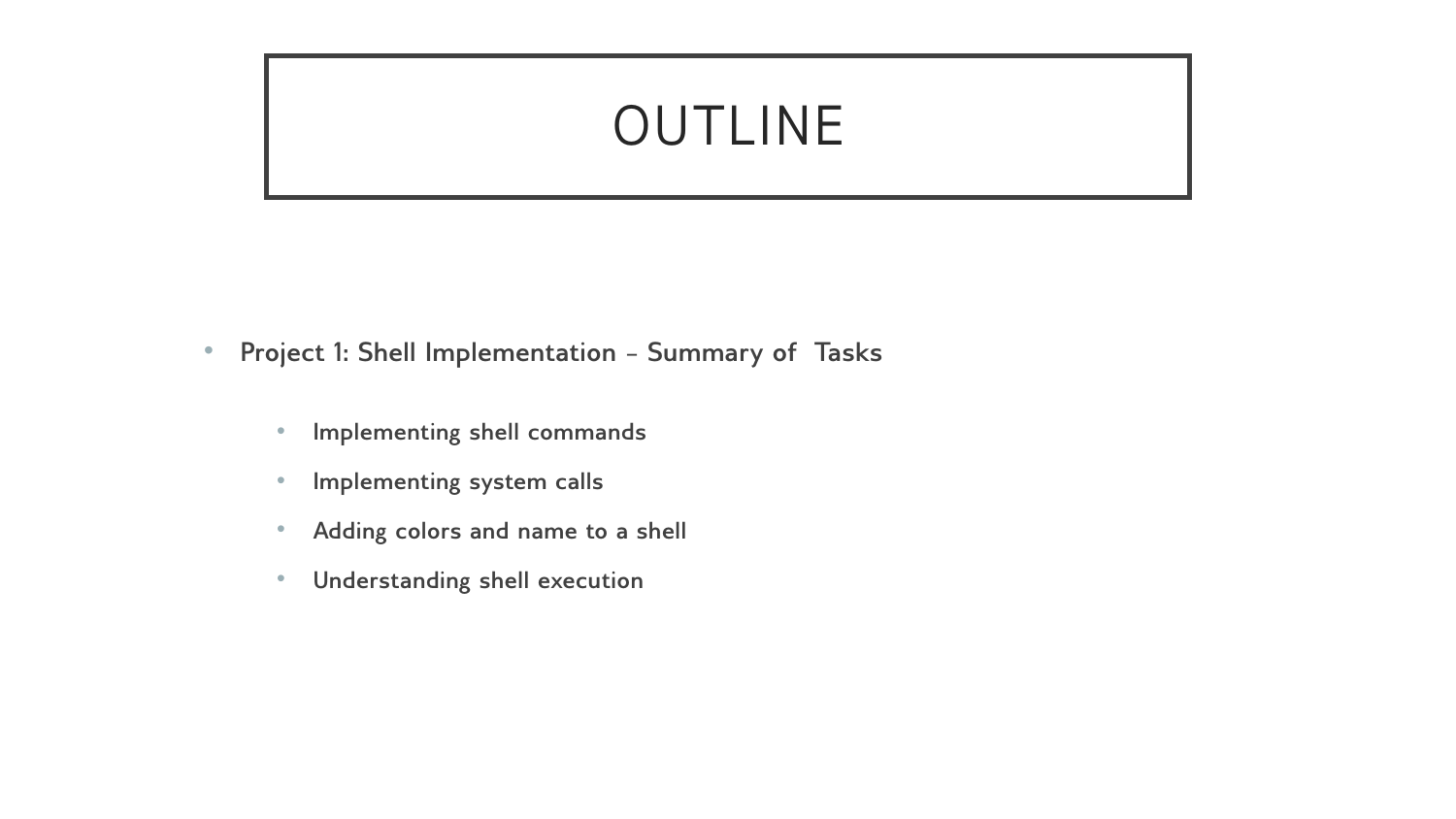

# Outline
Project 1: Shell Implementation – Summary of  Tasks
Implementing shell commands
Implementing system calls
Adding colors and name to a shell
Understanding shell execution